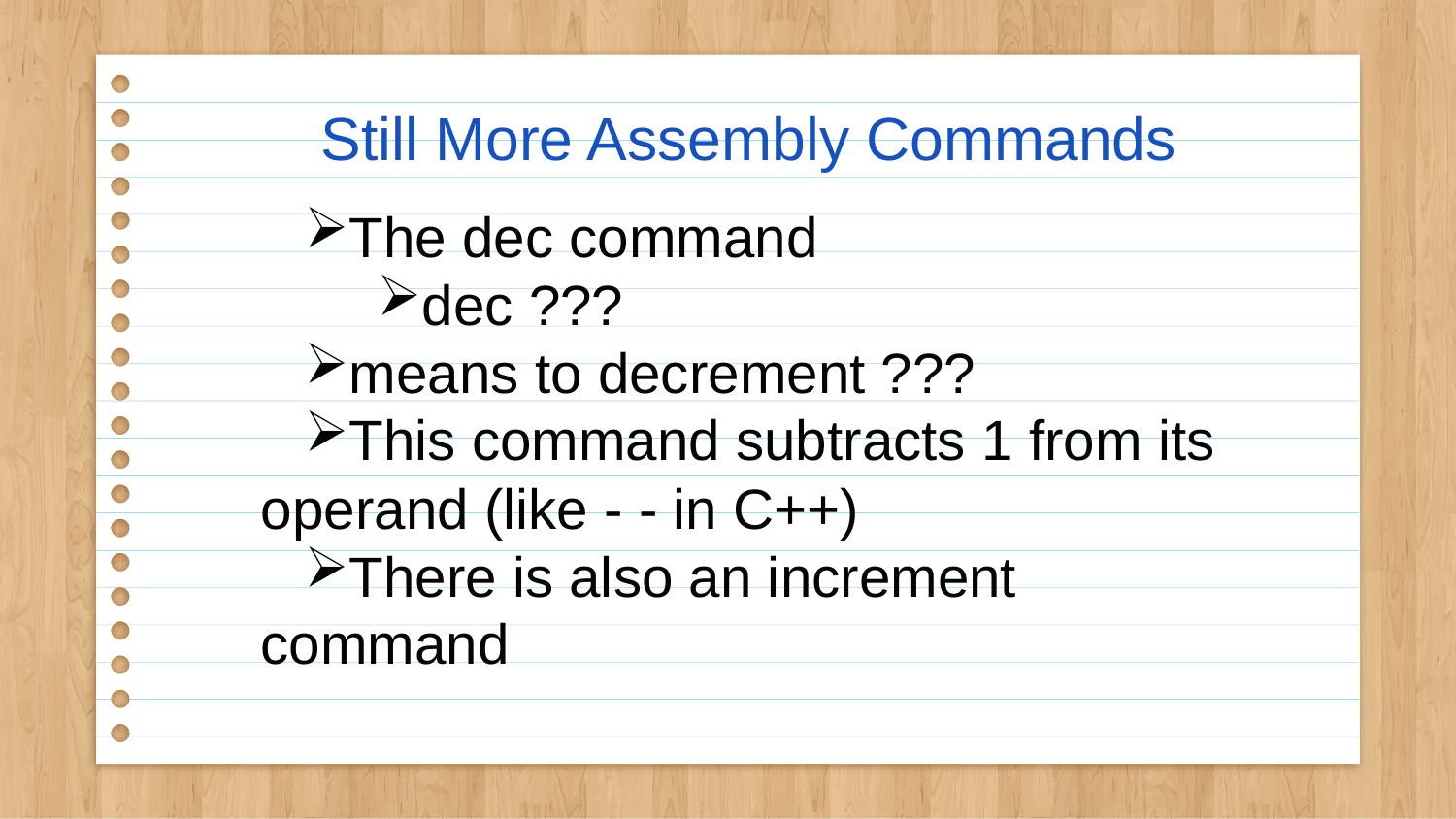

# Still More Assembly Commands
The dec command
dec ???
means to decrement ???
This command subtracts 1 from its operand (like - - in C++)
There is also an increment command